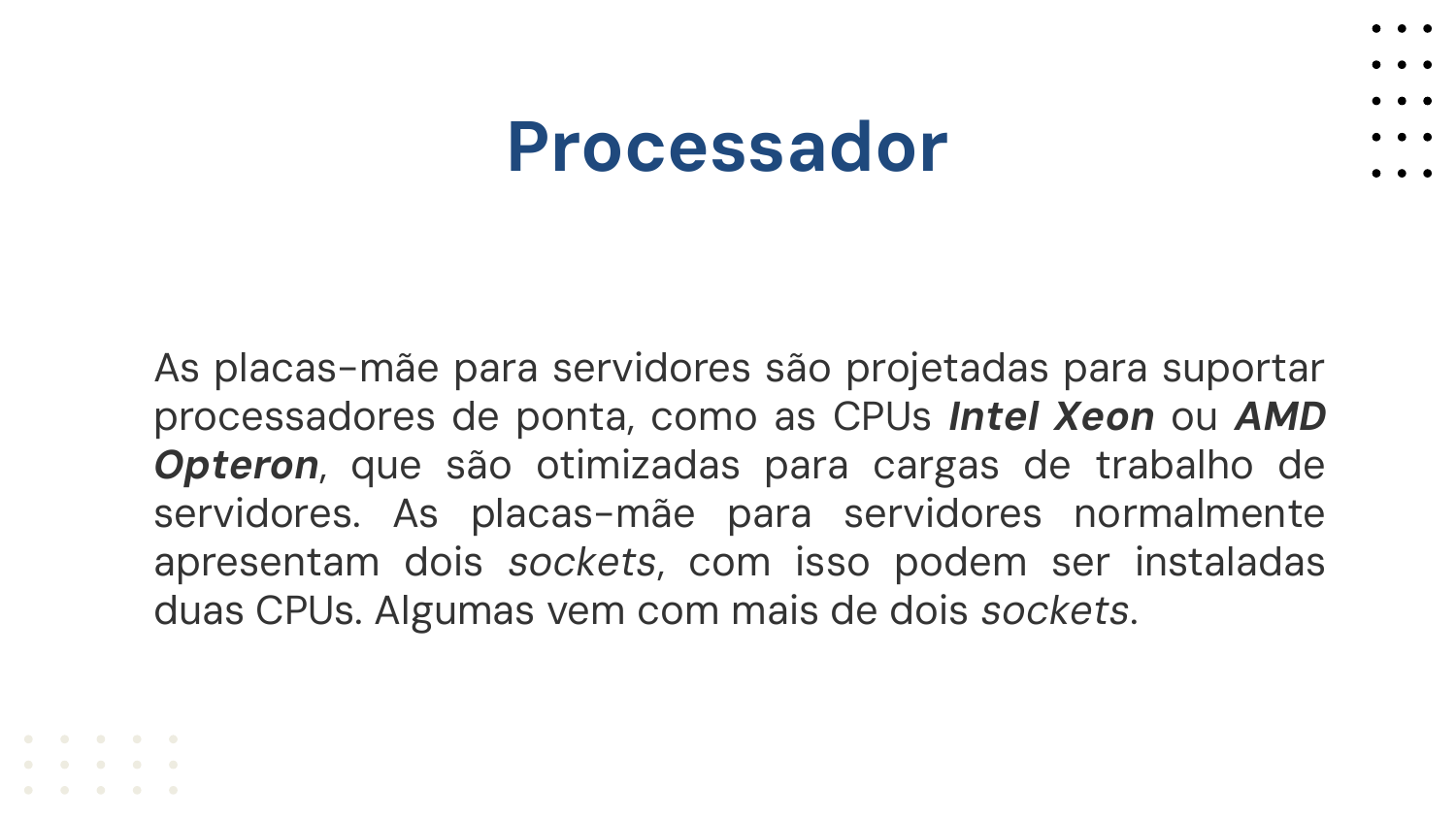

# Processador
As placas-mãe para servidores são projetadas para suportar processadores de ponta, como as CPUs Intel Xeon ou AMD Opteron, que são otimizadas para cargas de trabalho de servidores. As placas-mãe para servidores normalmente apresentam dois sockets, com isso podem ser instaladas duas CPUs. Algumas vem com mais de dois sockets.